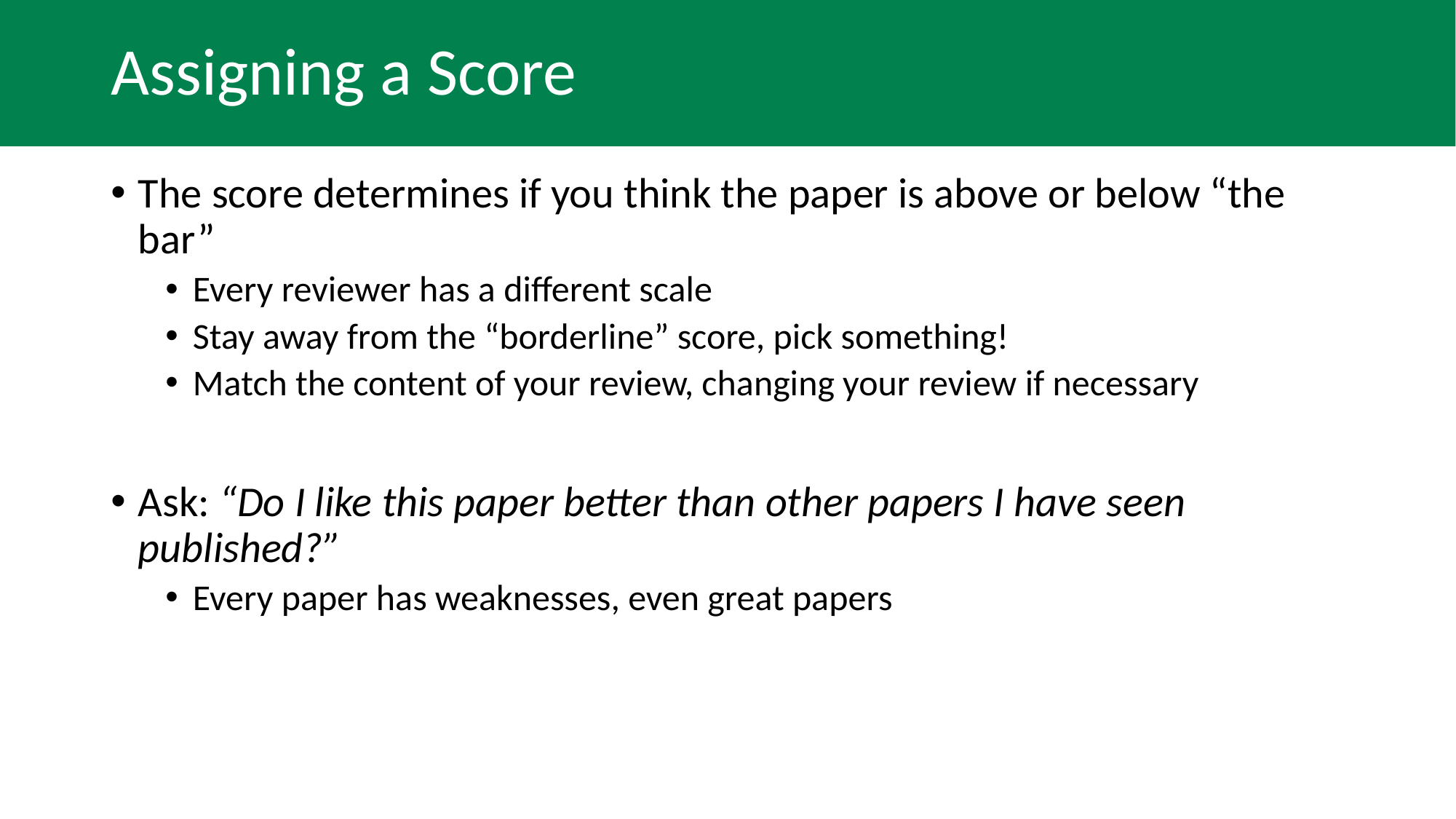

# Assigning a Score
The score determines if you think the paper is above or below “the bar”
Every reviewer has a different scale
Stay away from the “borderline” score, pick something!
Match the content of your review, changing your review if necessary

Ask: “Do I like this paper better than other papers I have seen published?”
Every paper has weaknesses, even great papers